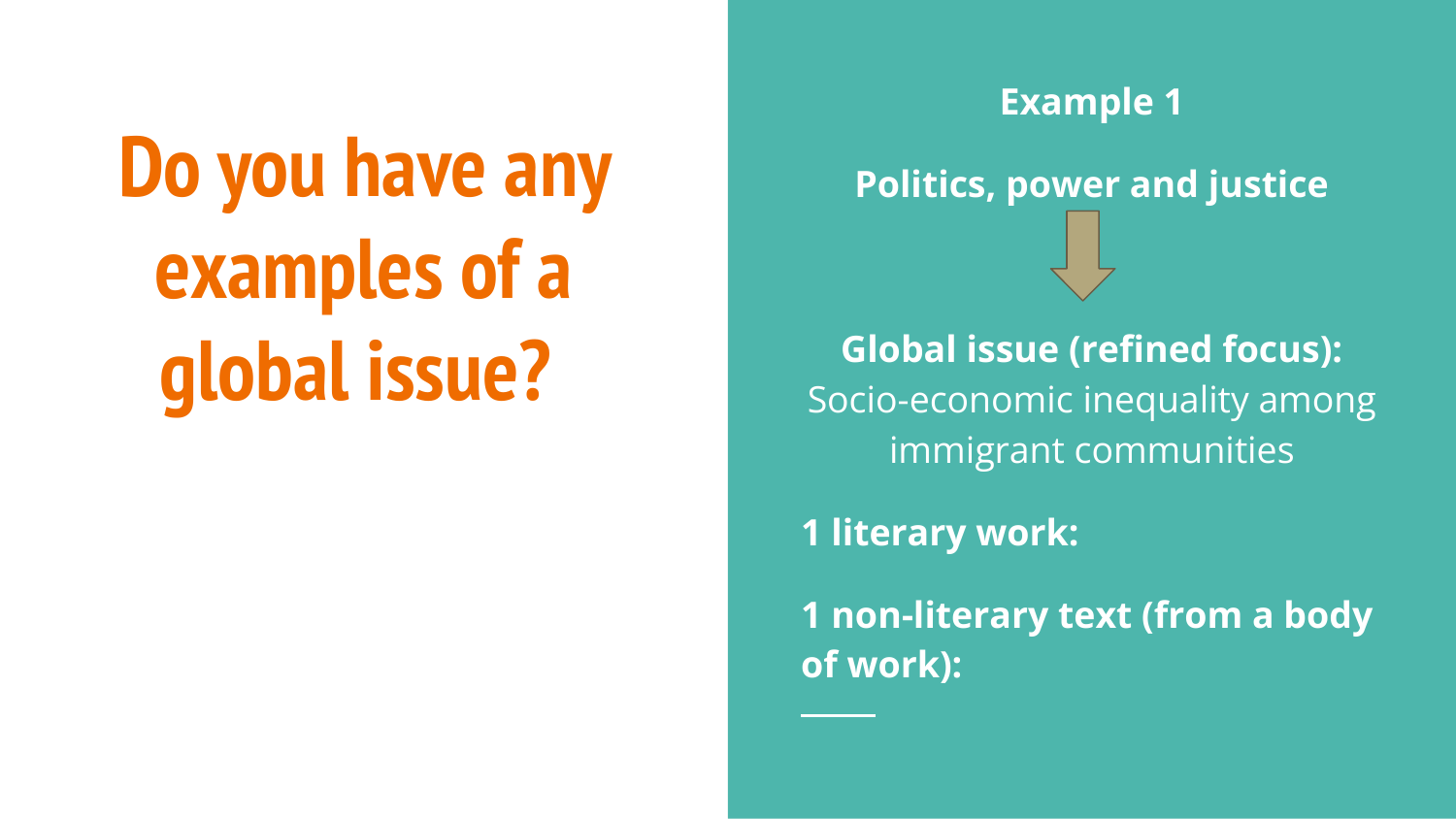

Example 1
Politics, power and justice

Global issue (refined focus): Socio-economic inequality among immigrant communities
1 literary work:
1 non-literary text (from a body of work):
# Do you have any examples of a global issue?